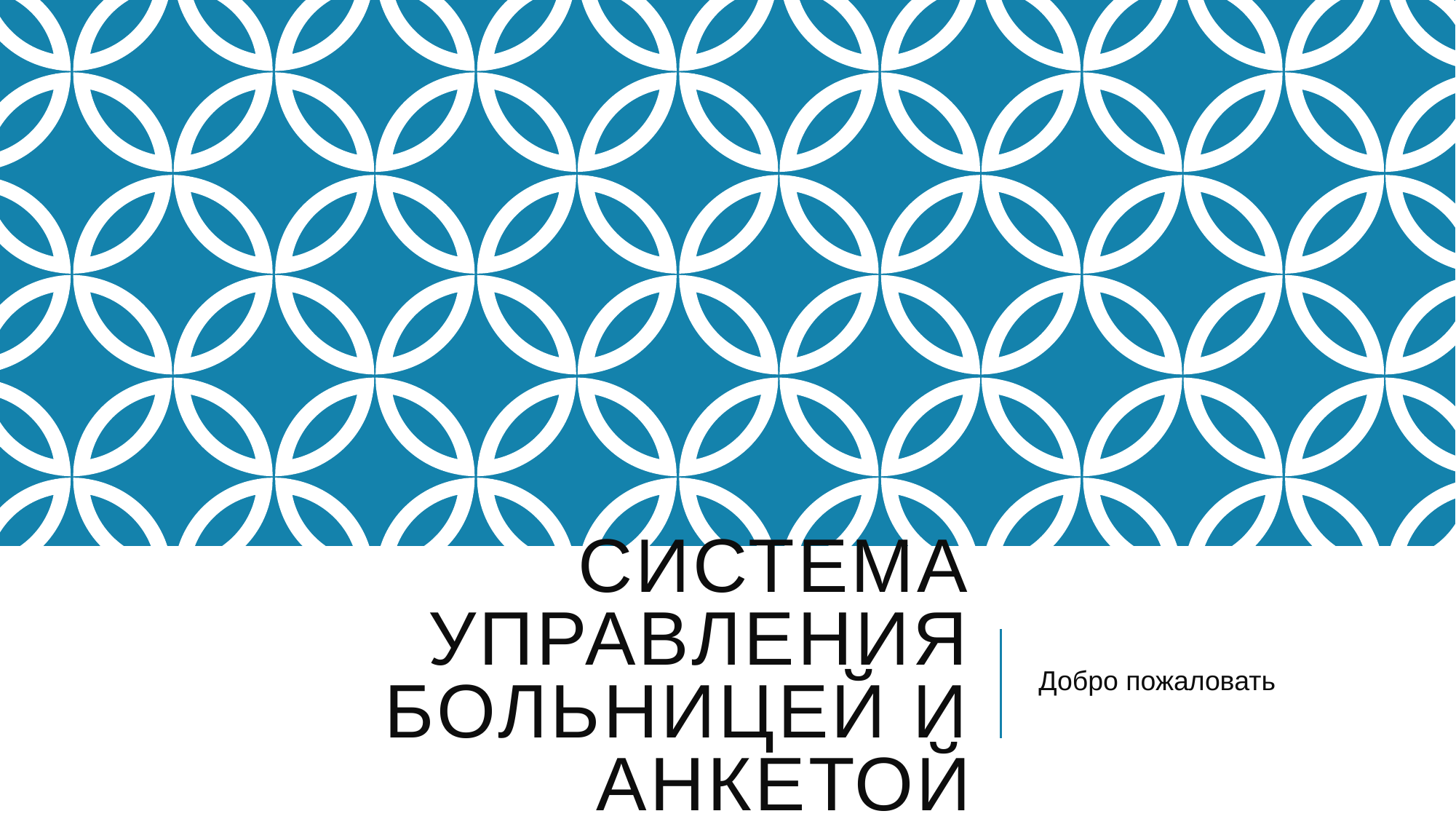

# Система управления больницей и анкетой
Добро пожаловать